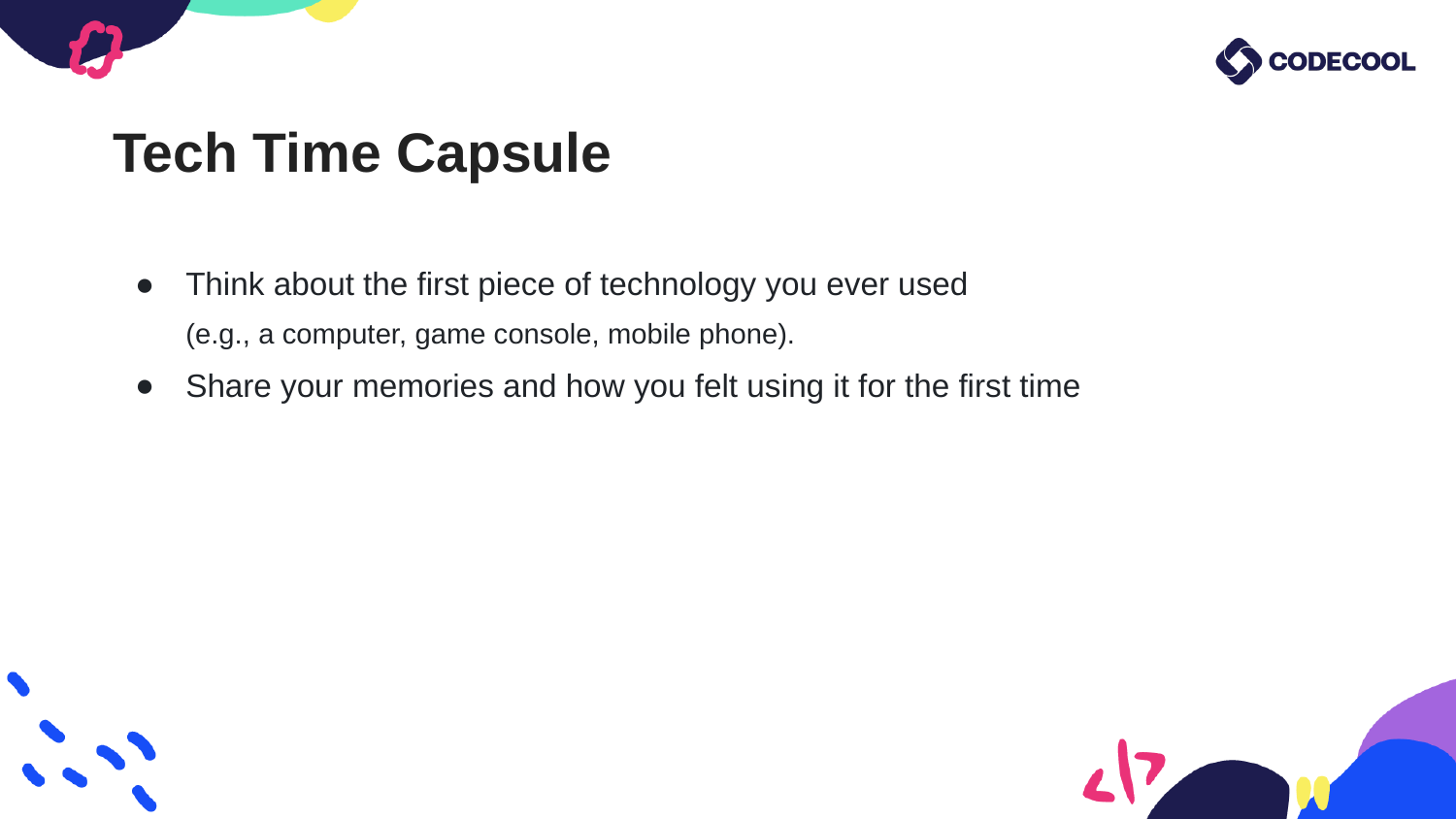

# Tech Time Capsule
Think about the first piece of technology you ever used
(e.g., a computer, game console, mobile phone).
Share your memories and how you felt using it for the first time